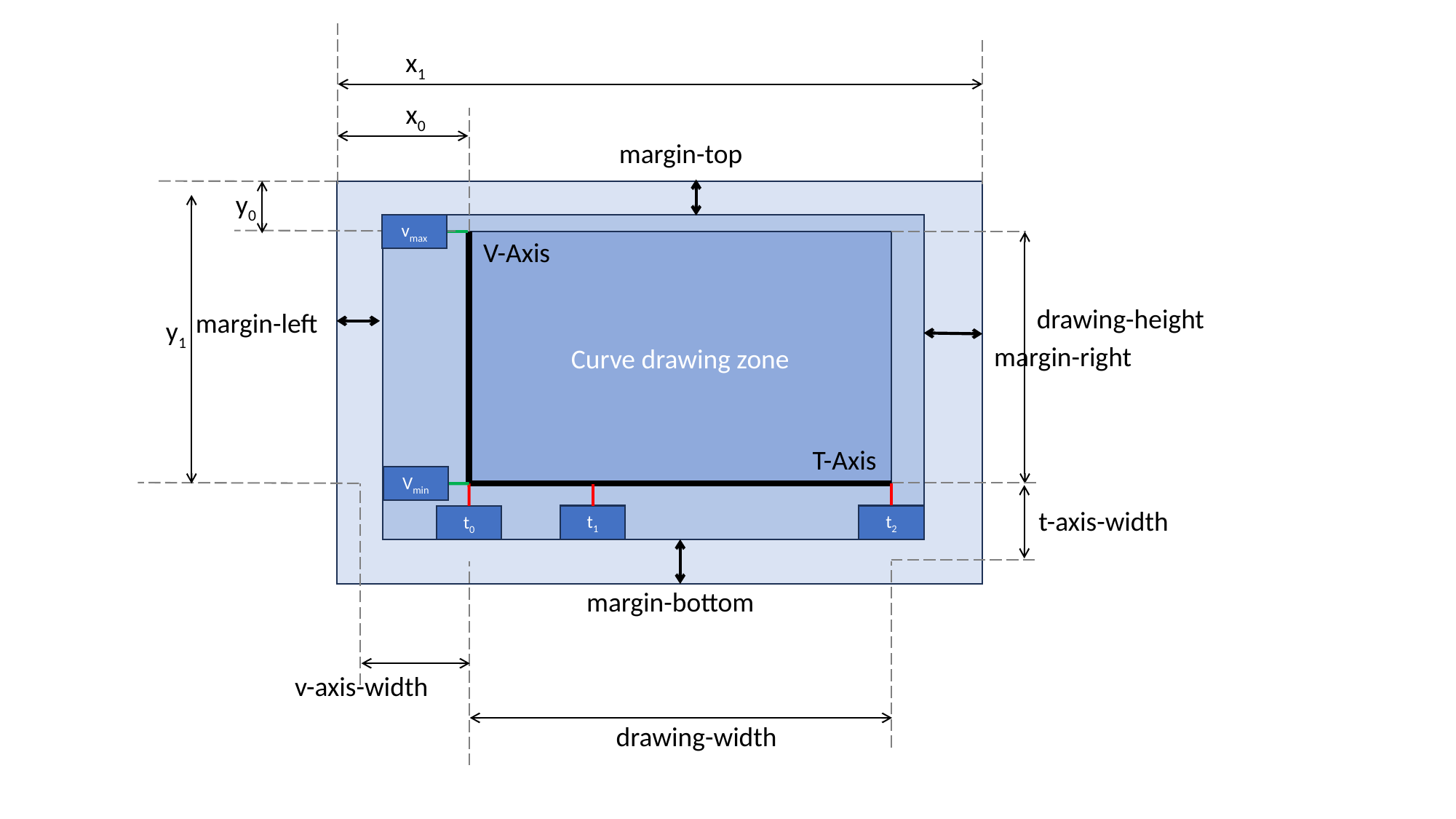

x1
x0
margin-top

y0
vmax

V-Axis
Curve drawing zone
drawing-height
margin-left
y1
margin-right
T-Axis
Vmin
t-axis-width
t1
t2
t0
margin-bottom
v-axis-width
drawing-width